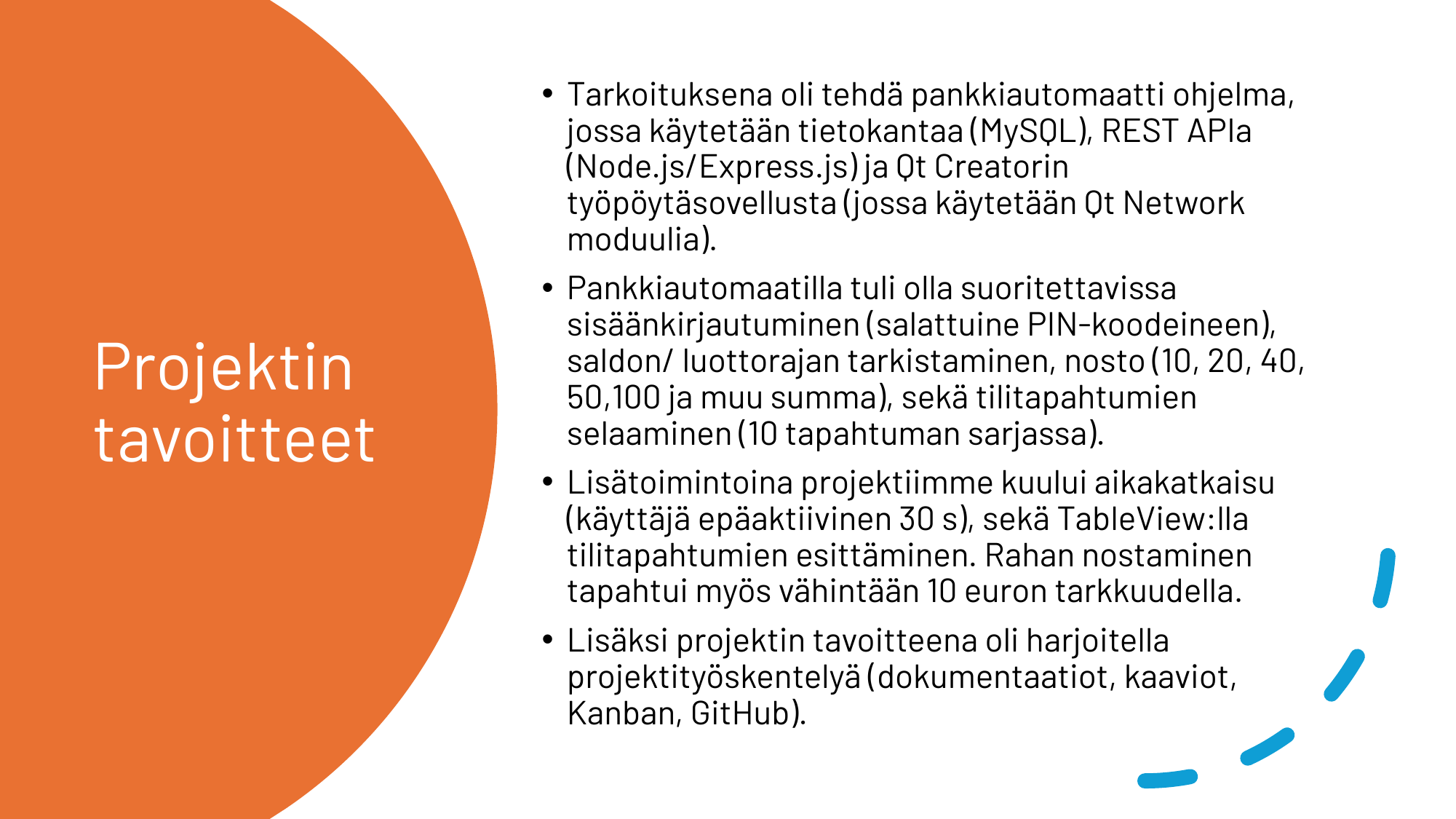

Tarkoituksena oli tehdä pankkiautomaatti ohjelma, jossa käytetään tietokantaa (MySQL), REST APIa (Node.js/Express.js) ja Qt Creatorin työpöytäsovellusta (jossa käytetään Qt Network moduulia).
Pankkiautomaatilla tuli olla suoritettavissa sisäänkirjautuminen (salattuine PIN-koodeineen), saldon/ luottorajan tarkistaminen, nosto (10, 20, 40, 50,100 ja muu summa), sekä tilitapahtumien selaaminen (10 tapahtuman sarjassa).
Lisätoimintoina projektiimme kuului aikakatkaisu (käyttäjä epäaktiivinen 30 s), sekä TableView:lla tilitapahtumien esittäminen. Rahan nostaminen tapahtui myös vähintään 10 euron tarkkuudella.
Lisäksi projektin tavoitteena oli harjoitella projektityöskentelyä (dokumentaatiot, kaaviot, Kanban, GitHub).
# Projektin tavoitteet